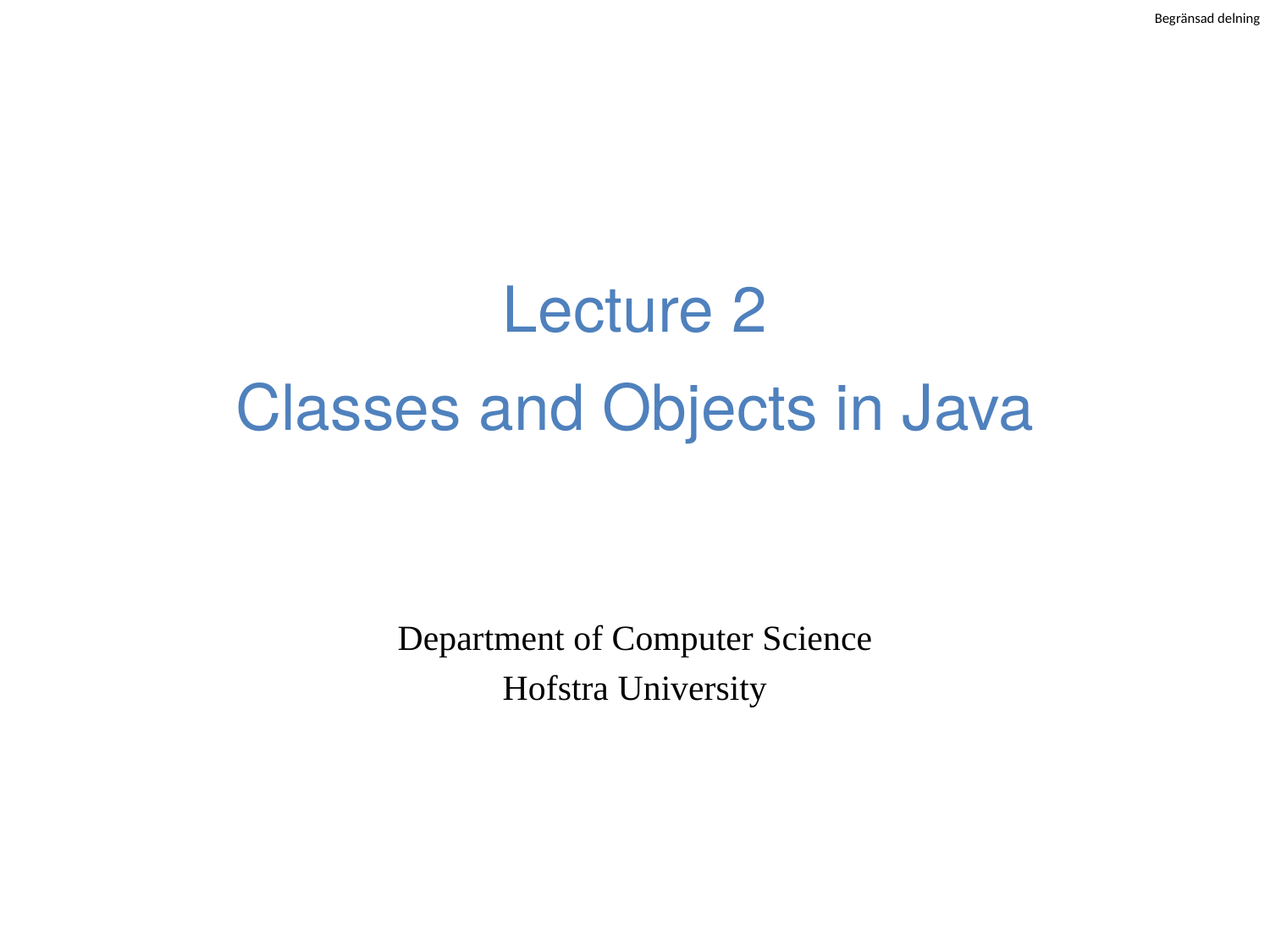

# Lecture 2 Classes and Objects in Java
Department of Computer Science
Hofstra University